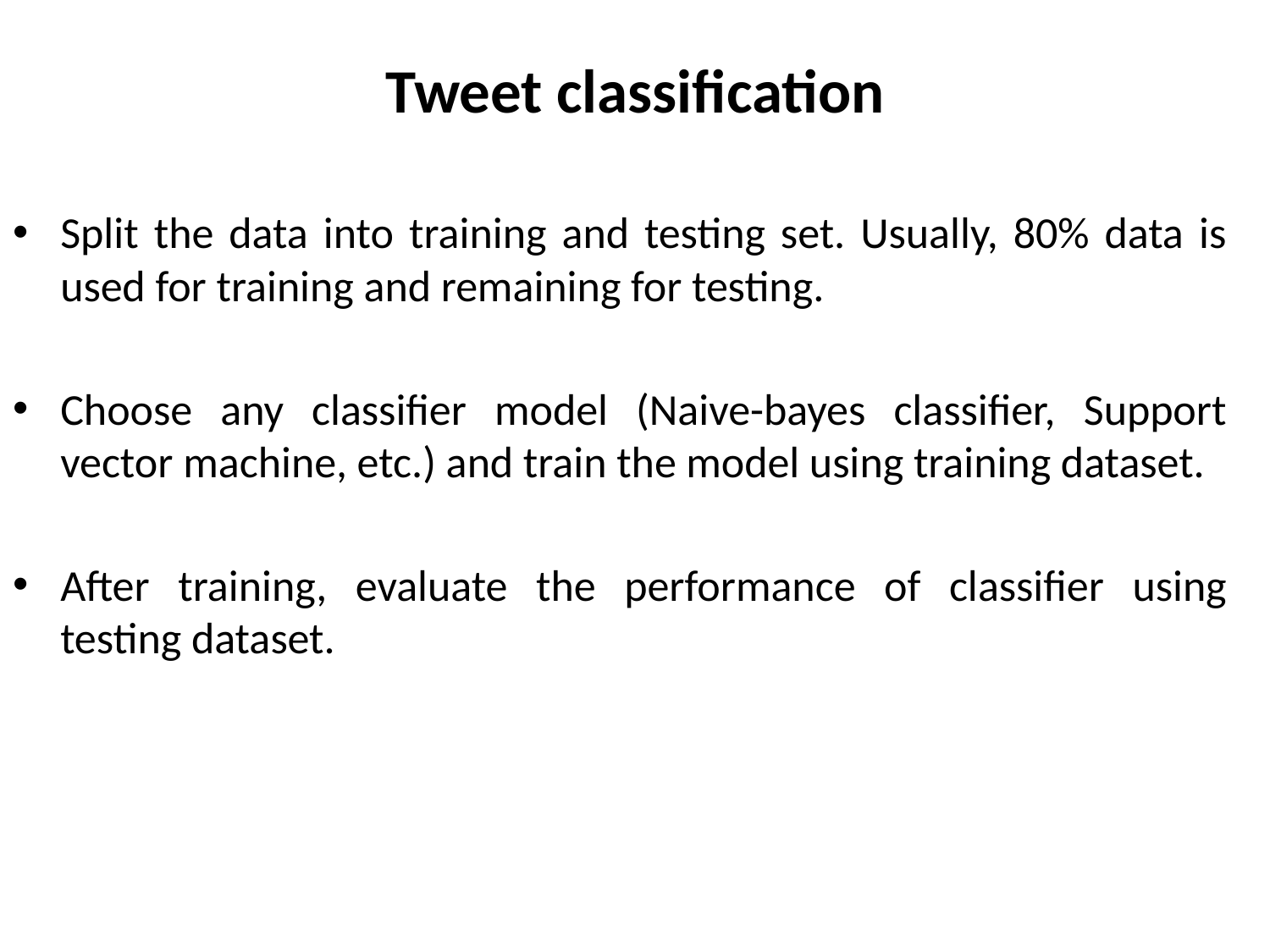

# Tweet classification
Split the data into training and testing set. Usually, 80% data is used for training and remaining for testing.

Choose any classifier model (Naive-bayes classifier, Support vector machine, etc.) and train the model using training dataset.

After training, evaluate the performance of classifier using testing dataset.